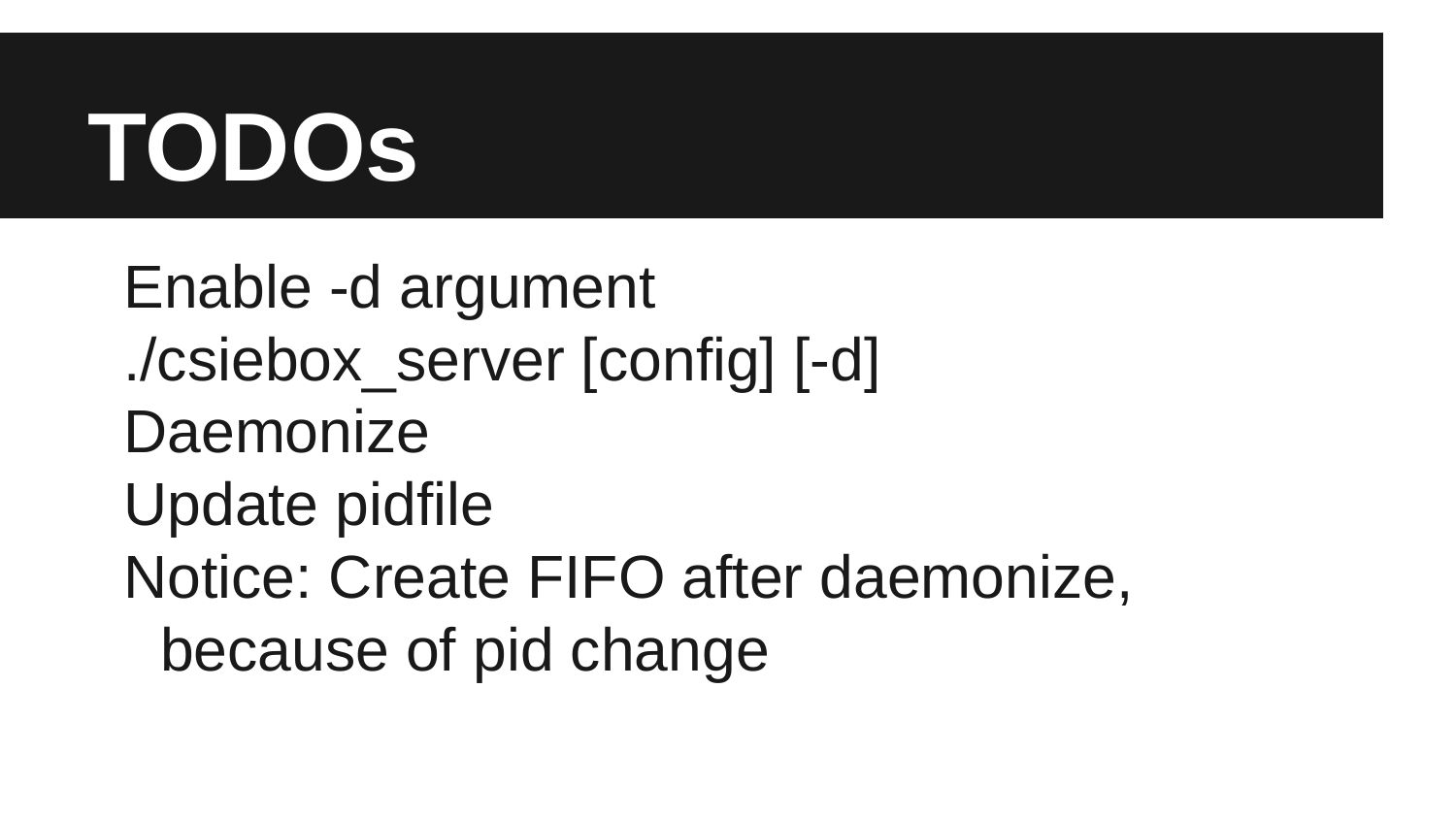

# TODOs
Enable -d argument
./csiebox_server [config] [-d]
Daemonize
Update pidfile
Notice: Create FIFO after daemonize, because of pid change